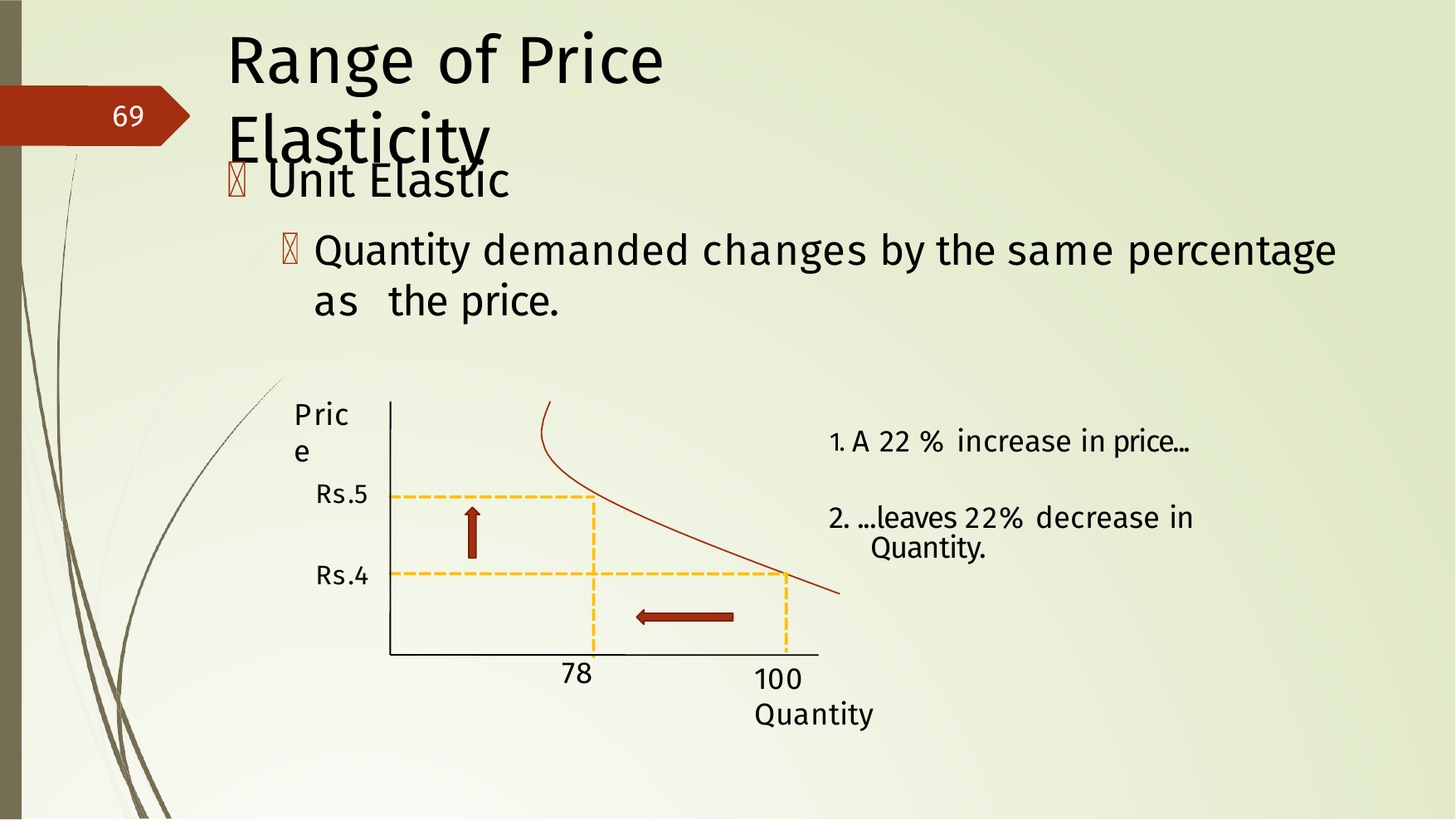

# Range of Price Elasticity
69
Unit Elastic
Quantity demanded changes by the same percentage as  the price.

Price

1. A 22 % increase in price...
Rs.5

2. ...leaves 22% decrease in  Quantity.

Rs.4

78

100	Quantity